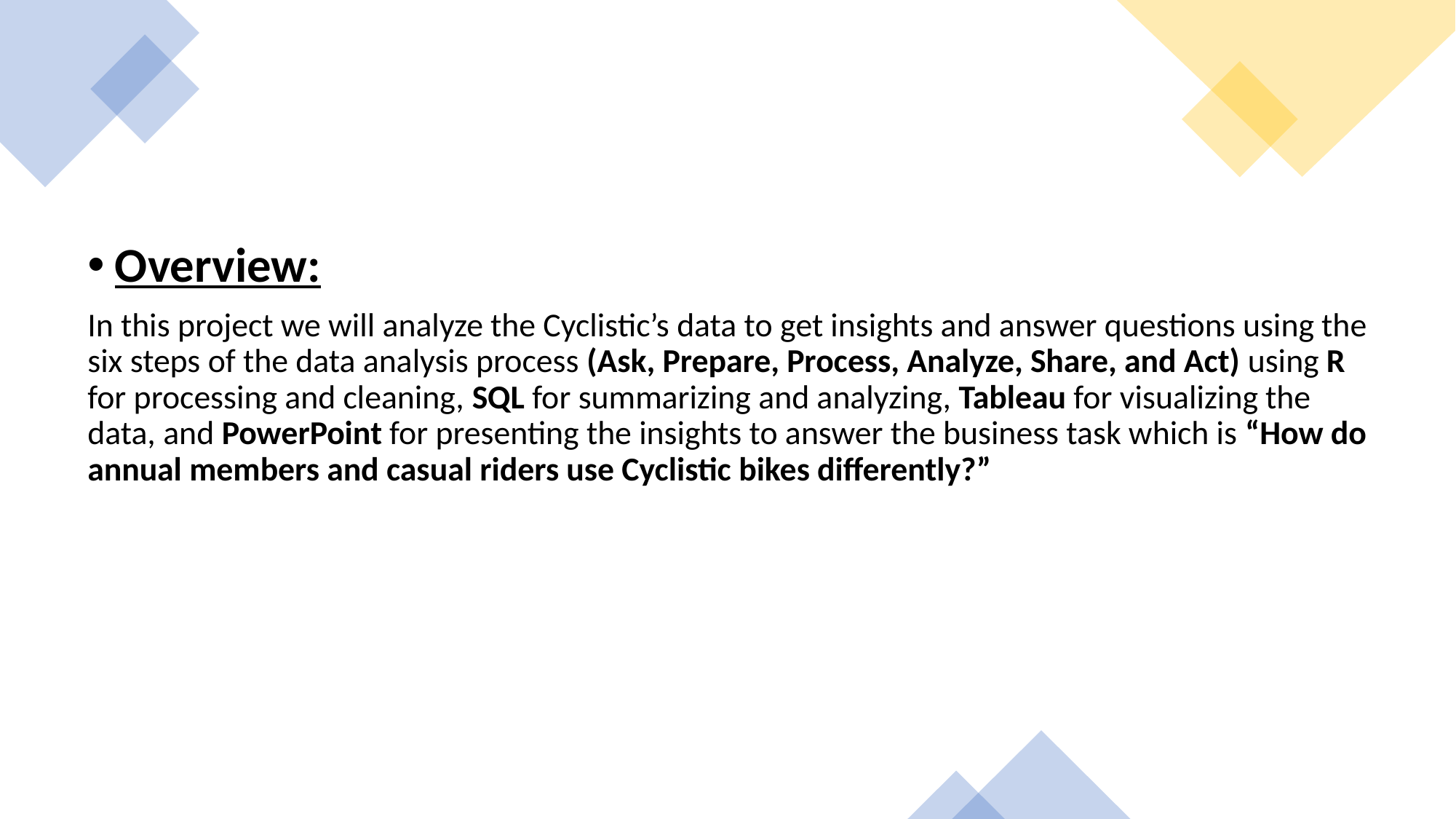

Overview:
In this project we will analyze the Cyclistic’s data to get insights and answer questions using the six steps of the data analysis process (Ask, Prepare, Process, Analyze, Share, and Act) using R for processing and cleaning, SQL for summarizing and analyzing, Tableau for visualizing the data, and PowerPoint for presenting the insights to answer the business task which is “How do annual members and casual riders use Cyclistic bikes differently?”